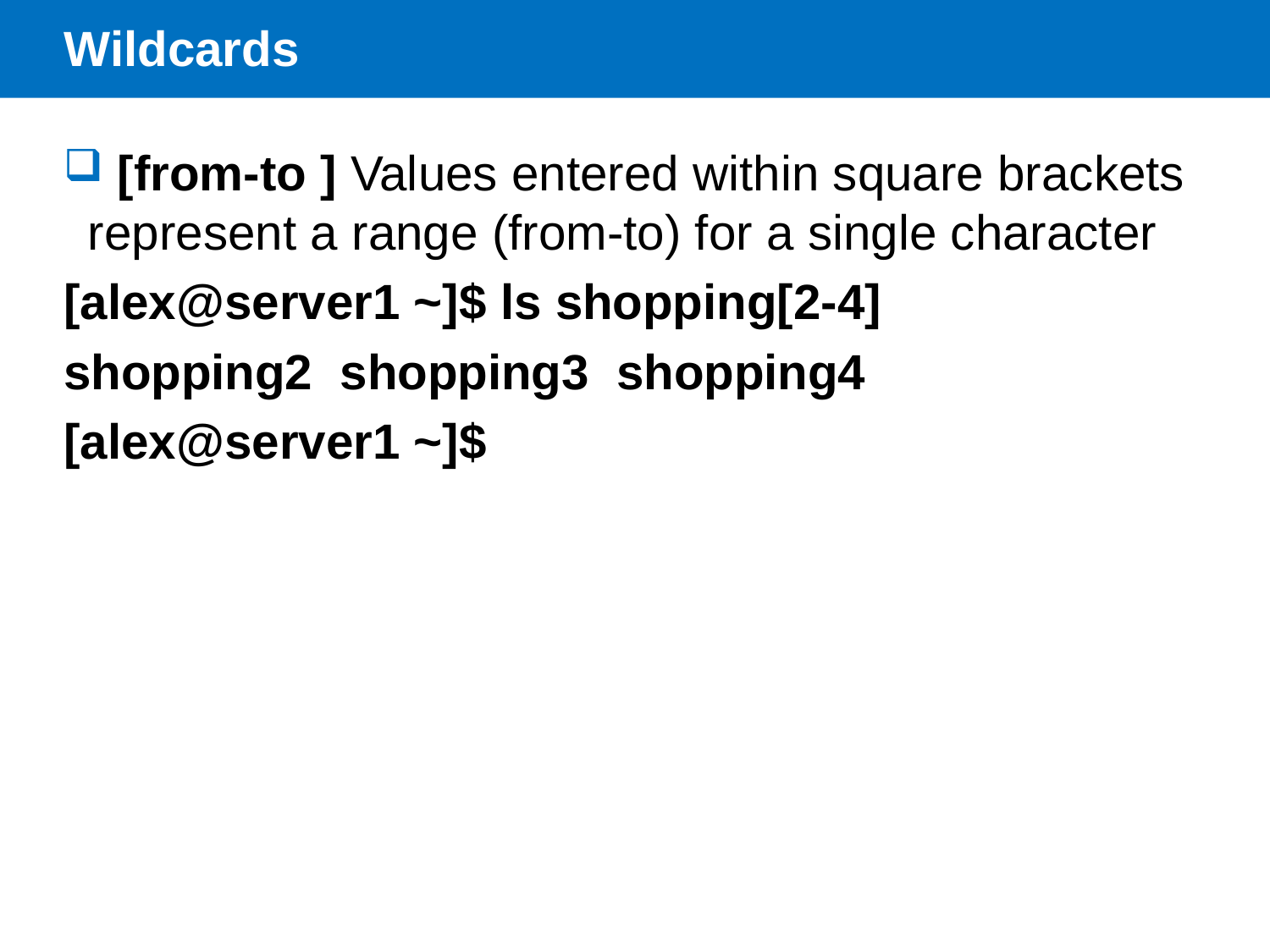

# Wildcards
 [from-to ] Values entered within square brackets represent a range (from-to) for a single character
[alex@server1 ~]$ ls shopping[2-4]
shopping2  shopping3  shopping4
[alex@server1 ~]$